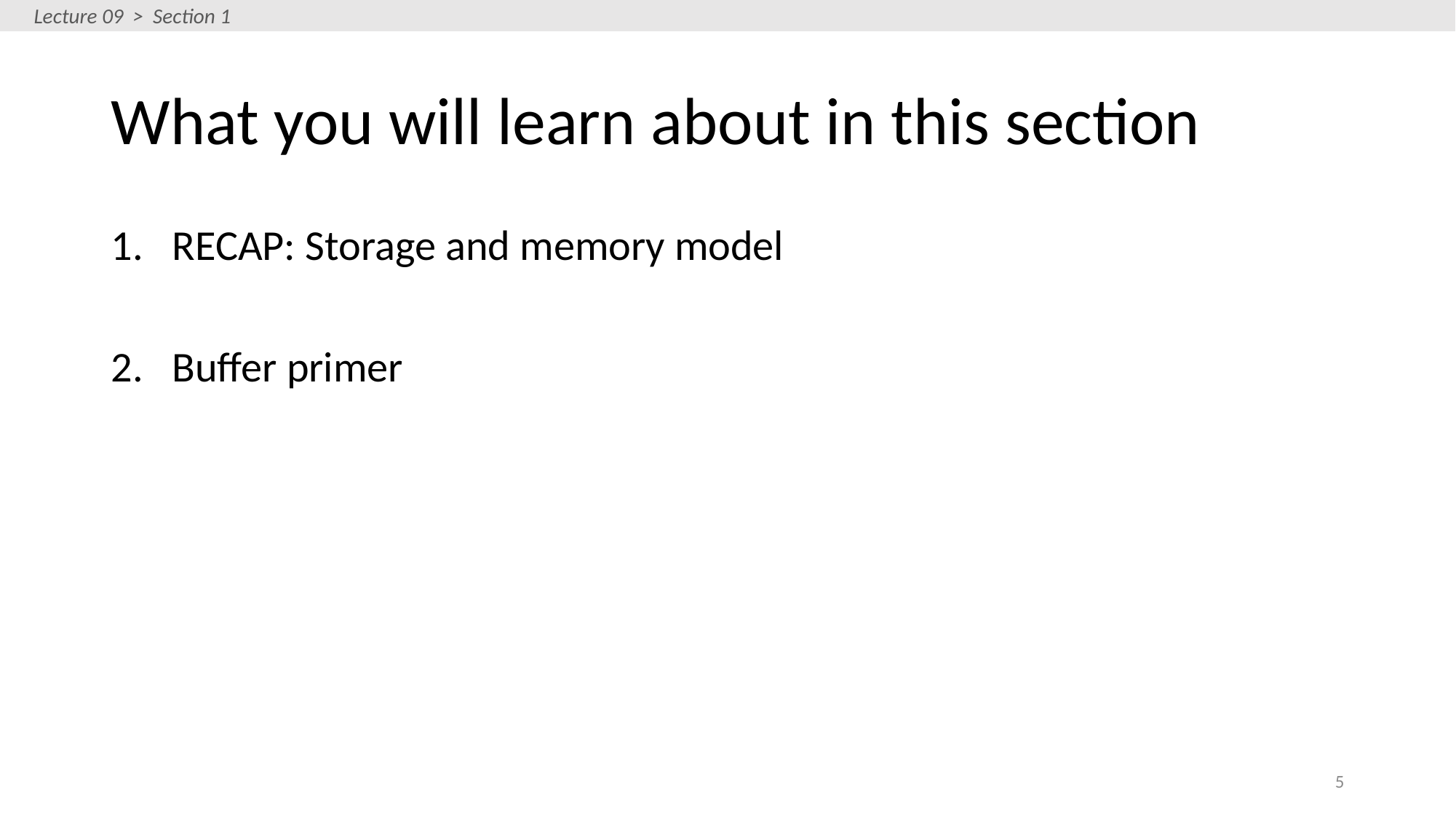

Lecture 09  >  Section 1
# What you will learn about in this section
RECAP: Storage and memory model

Buffer primer
5